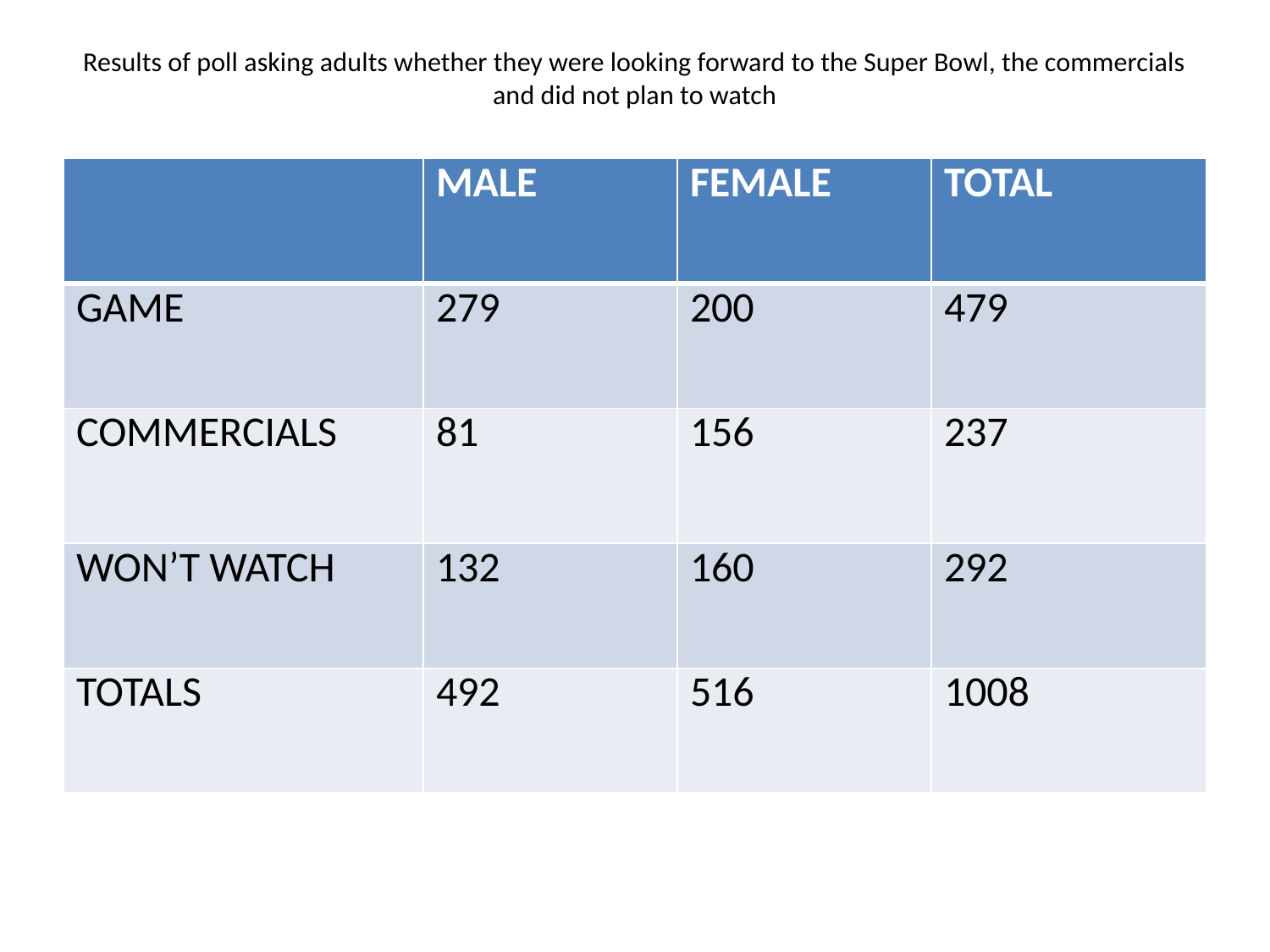

# Results of poll asking adults whether they were looking forward to the Super Bowl, the commercials and did not plan to watch
|  | MALE | FEMALE | TOTAL |
| --- | --- | --- | --- |
| GAME | 279 | 200 | 479 |
| COMMERCIALS | 81 | 156 | 237 |
| WON’T WATCH | 132 | 160 | 292 |
| TOTALS | 492 | 516 | 1008 |